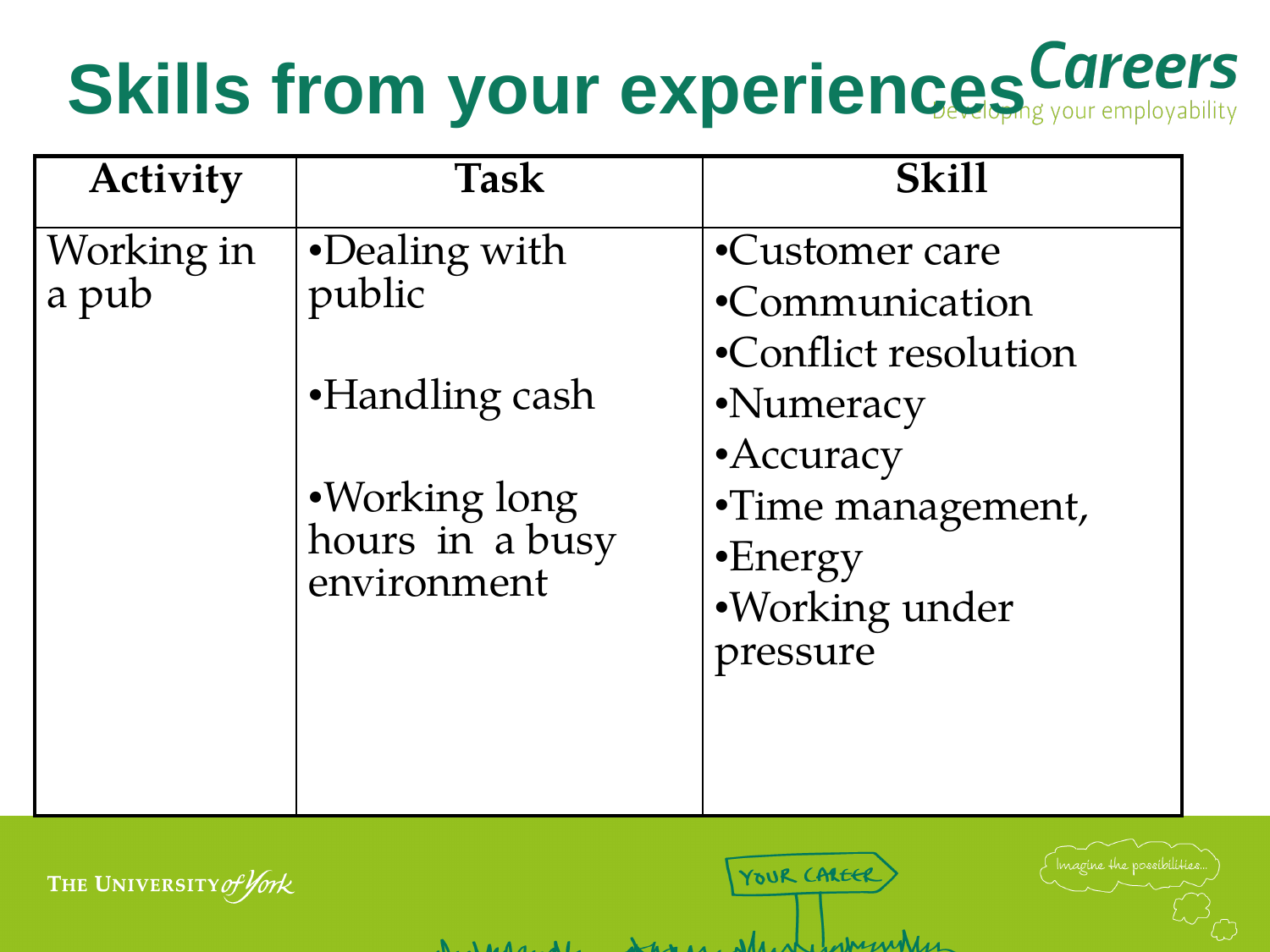

# Skills from your experiences
| Activity | Task | Skill |
| --- | --- | --- |
| Working in a pub | Dealing with public Handling cash Working long hours in a busy environment | Customer care Communication Conflict resolution Numeracy Accuracy Time management, Energy Working under pressure |